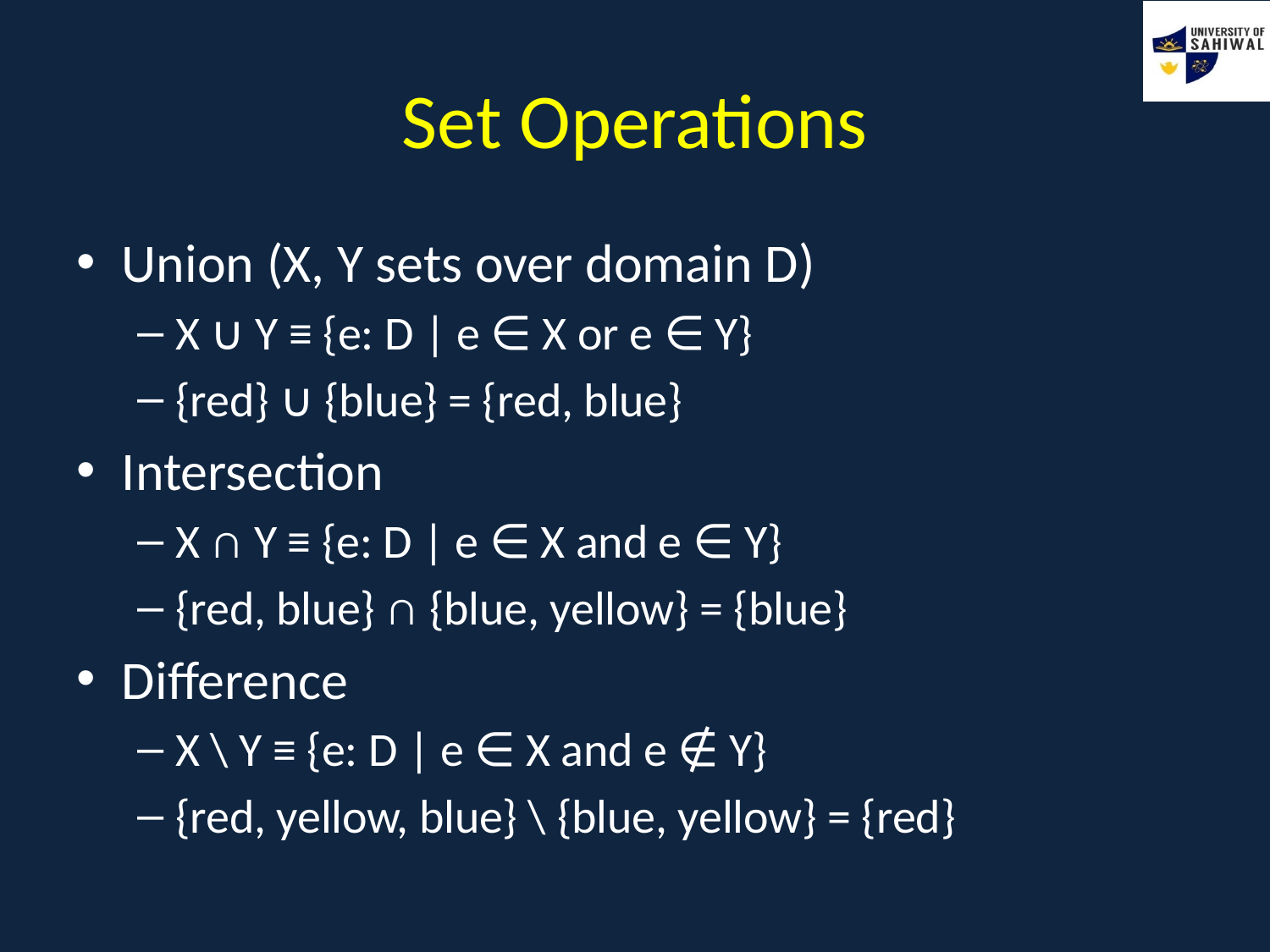

# Set Operations
Union (X, Y sets over domain D)
X ∪ Y ≡ {e: D | e ∈ X or e ∈ Y}
{red} ∪ {blue} = {red, blue}
Intersection
X ∩ Y ≡ {e: D | e ∈ X and e ∈ Y}
{red, blue} ∩ {blue, yellow} = {blue}
Difference
X \ Y ≡ {e: D | e ∈ X and e ∉ Y}
{red, yellow, blue} \ {blue, yellow} = {red}